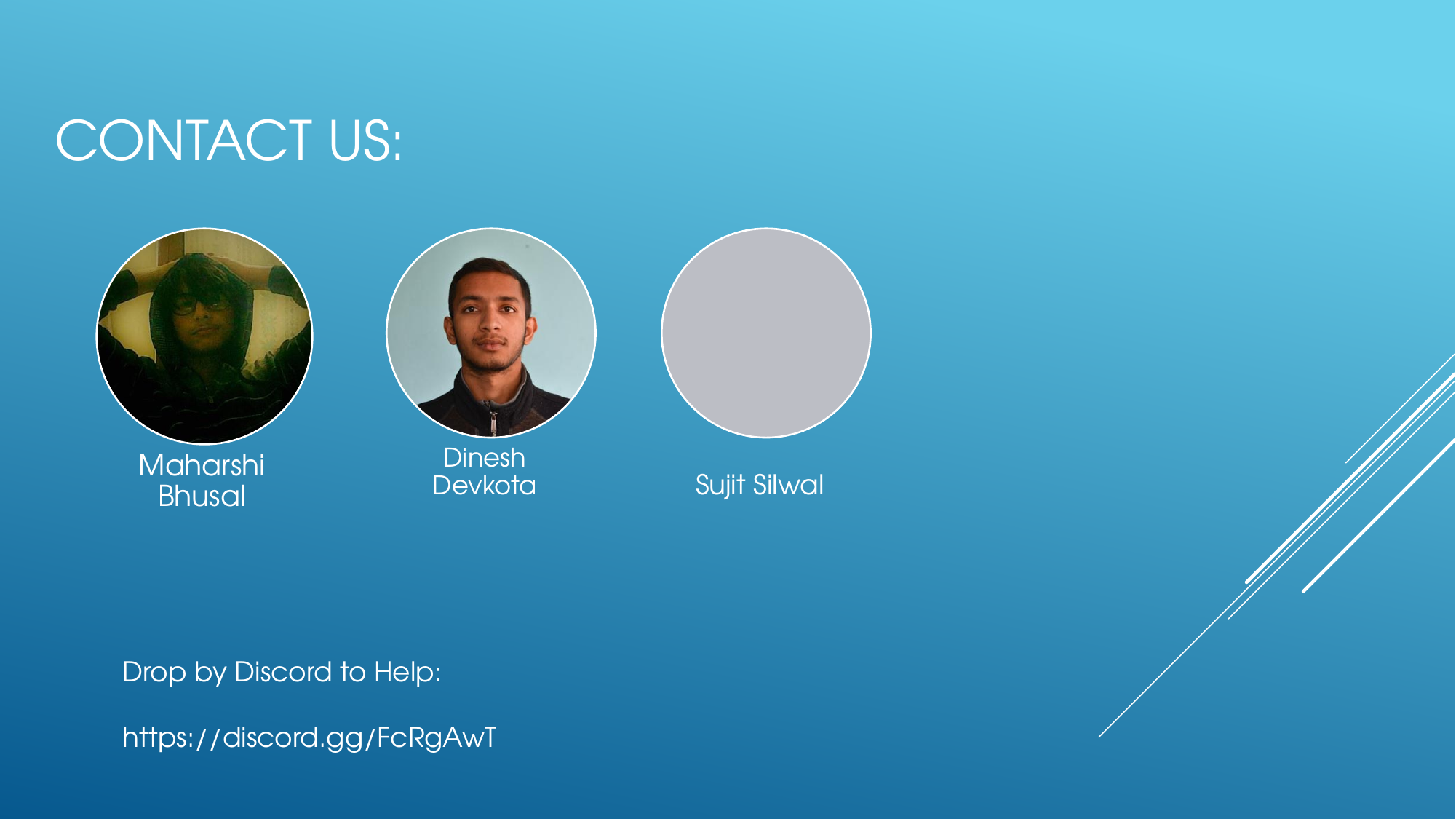

# Contact Us:
Maharshi Bhusal
Dinesh
Devkota
Sujit Silwal
Drop by Discord to Help:
https://discord.gg/FcRgAwT